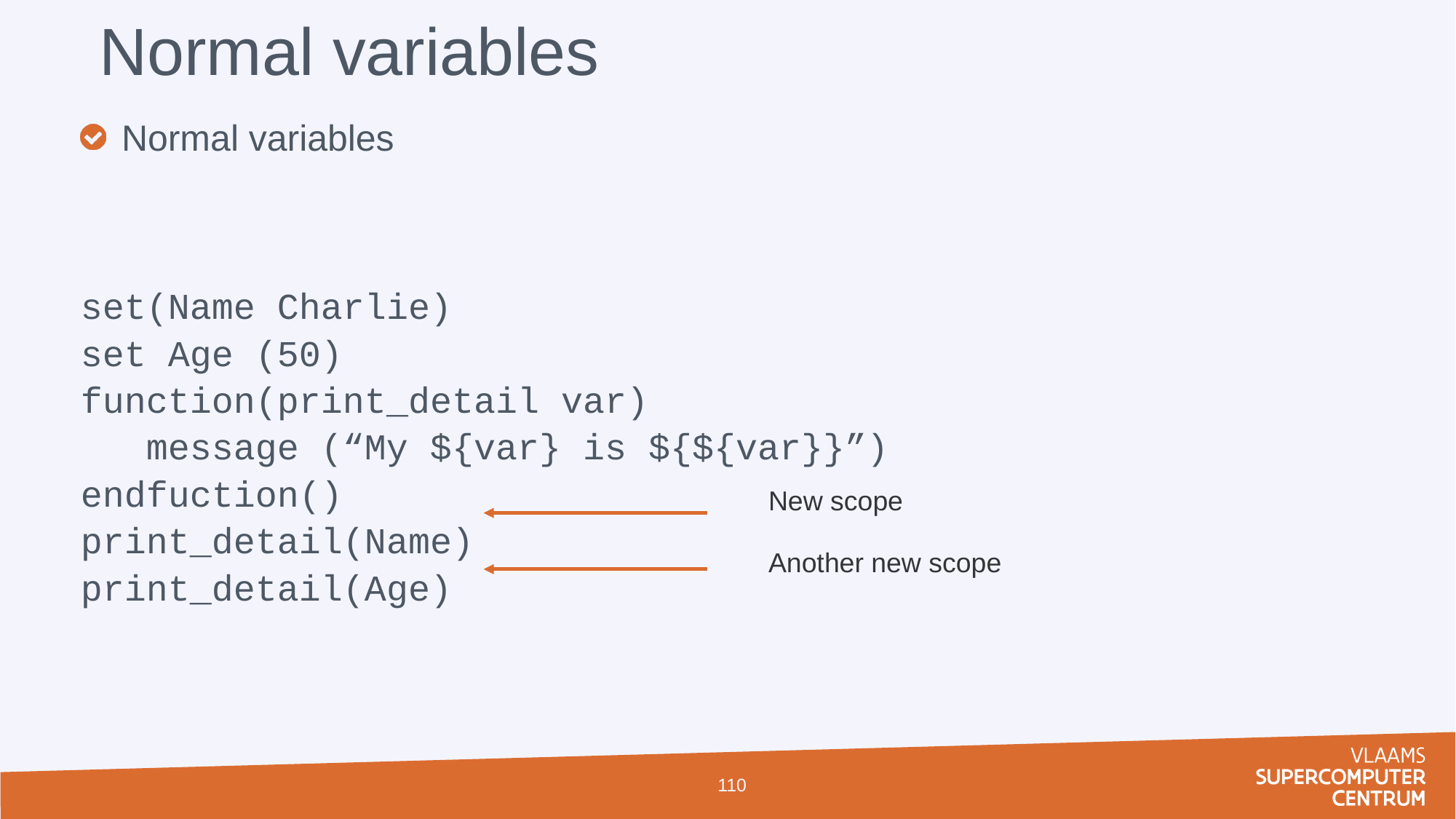

# Normal variables
Normal variables

set(Name Charlie)
set Age (50)
function(print_detail var)
   message (“My ${var} is ${${var}}”)
endfuction()
print_detail(Name)
print_detail(Age)

New scope
Another new scope
110